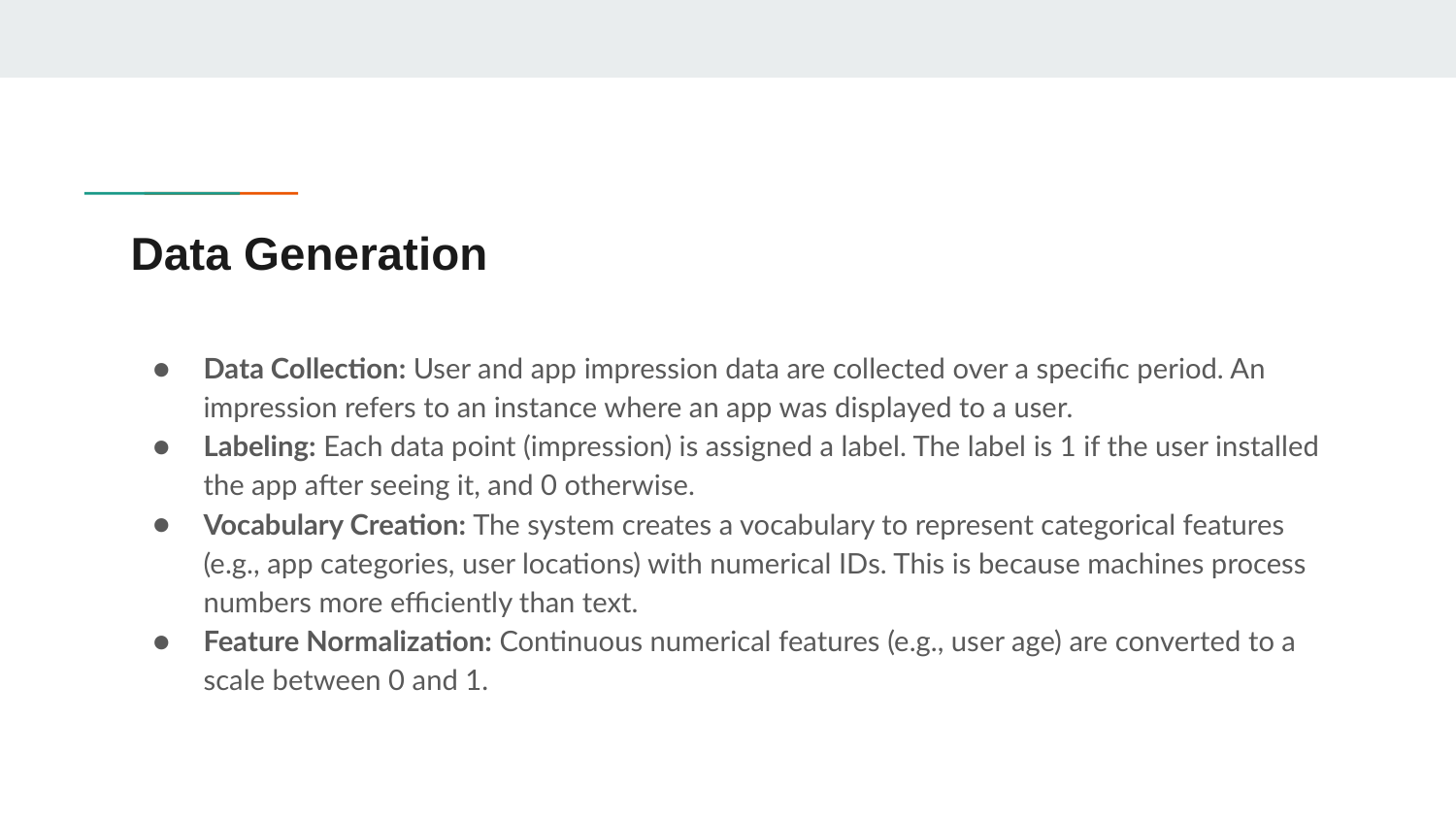

# Data Generation
Data Collection: User and app impression data are collected over a specific period. An impression refers to an instance where an app was displayed to a user.
Labeling: Each data point (impression) is assigned a label. The label is 1 if the user installed the app after seeing it, and 0 otherwise.
Vocabulary Creation: The system creates a vocabulary to represent categorical features (e.g., app categories, user locations) with numerical IDs. This is because machines process numbers more efficiently than text.
Feature Normalization: Continuous numerical features (e.g., user age) are converted to a scale between 0 and 1.